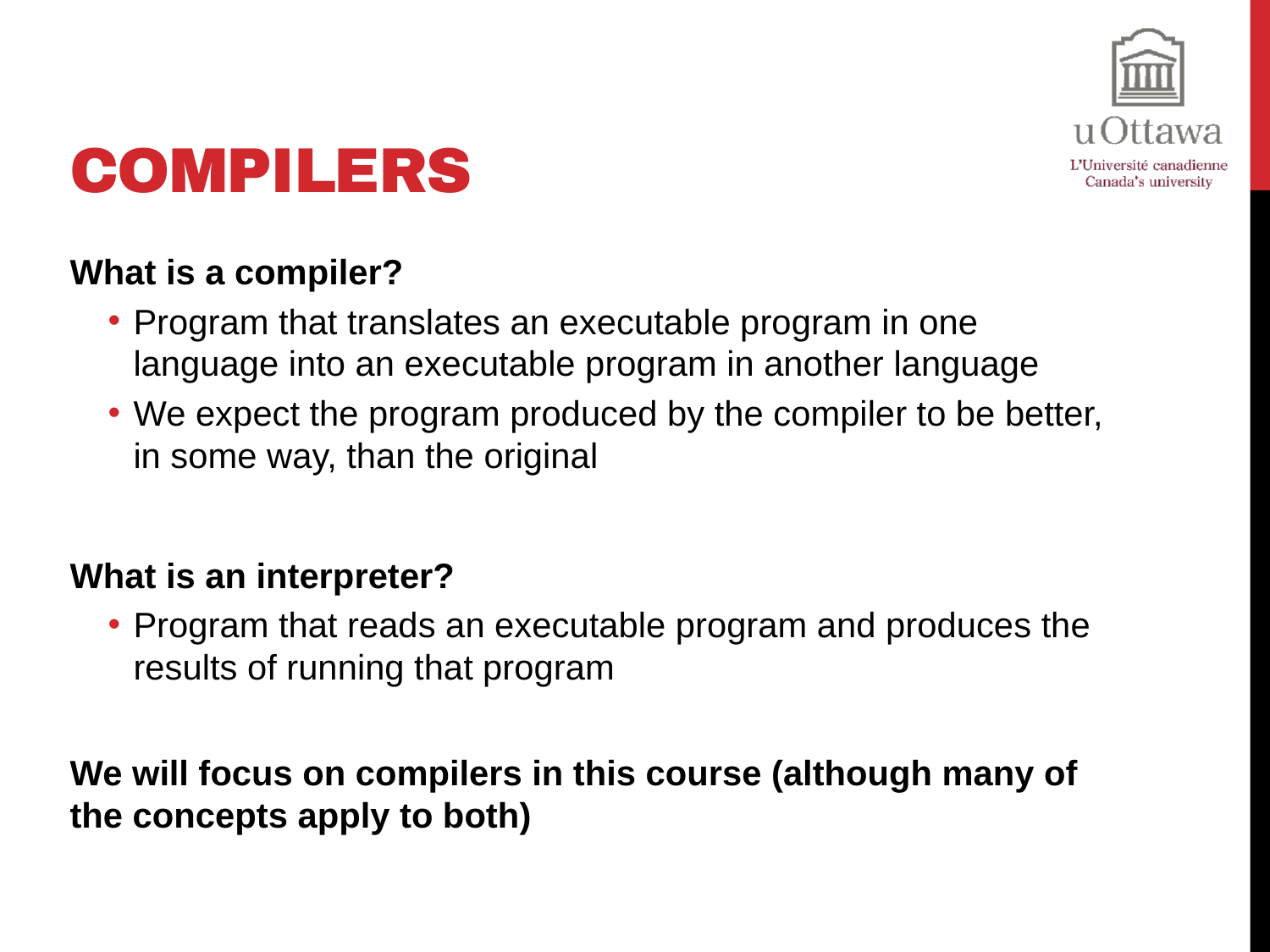

# Compilers
What is a compiler?
Program that translates an executable program in one language into an executable program in another language
We expect the program produced by the compiler to be better, in some way, than the original

What is an interpreter?
Program that reads an executable program and produces the results of running that program

We will focus on compilers in this course (although many of the concepts apply to both)